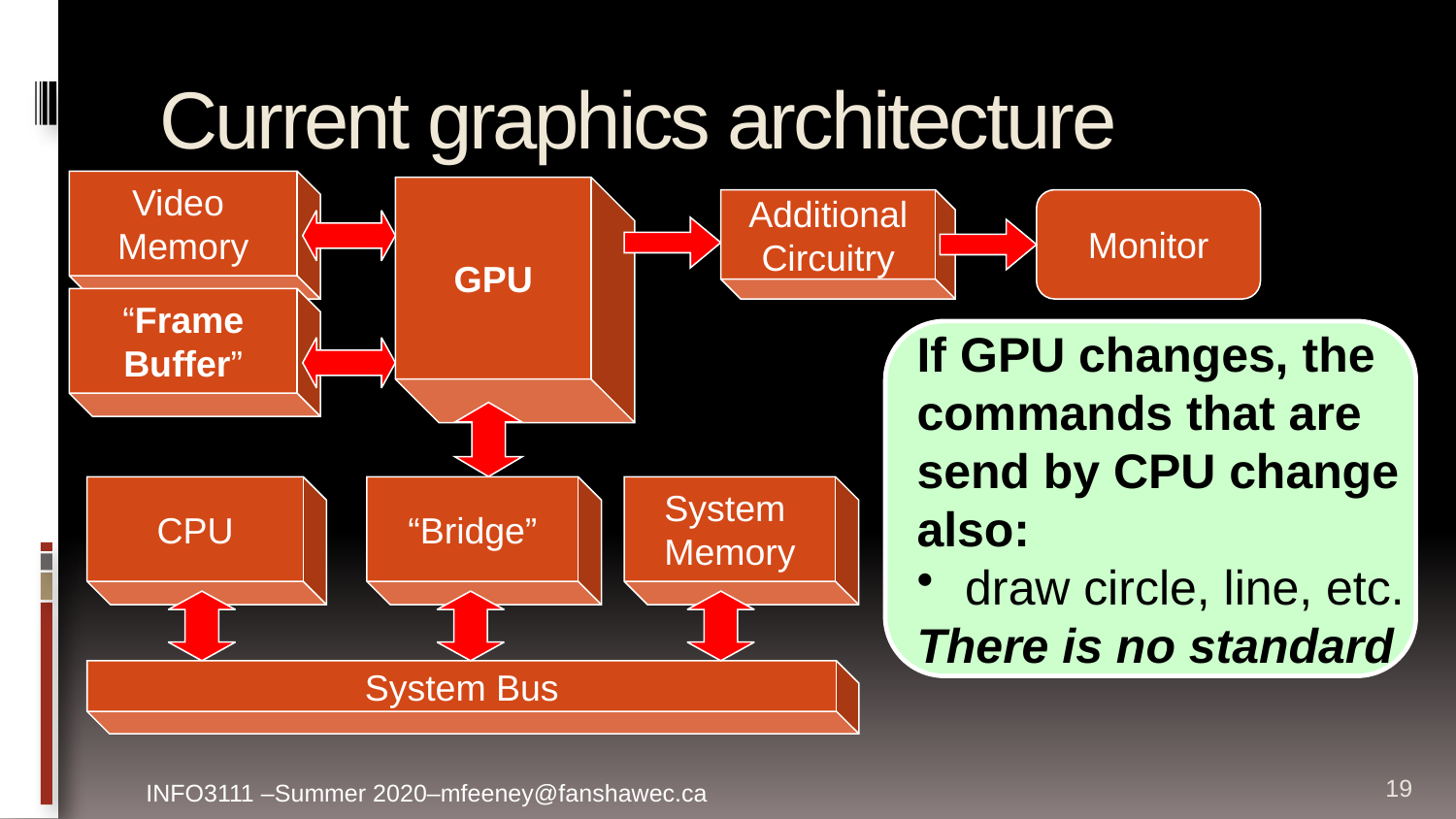

# Current graphics architecture
Video
Memory
GPU
Additional
Circuitry
Monitor

“Frame
Buffer”
If GPU changes, the
commands that are
send by CPU change
also:
 draw circle, line, etc.
There is no standard

CPU
“Bridge”
System
Memory

System Bus
19